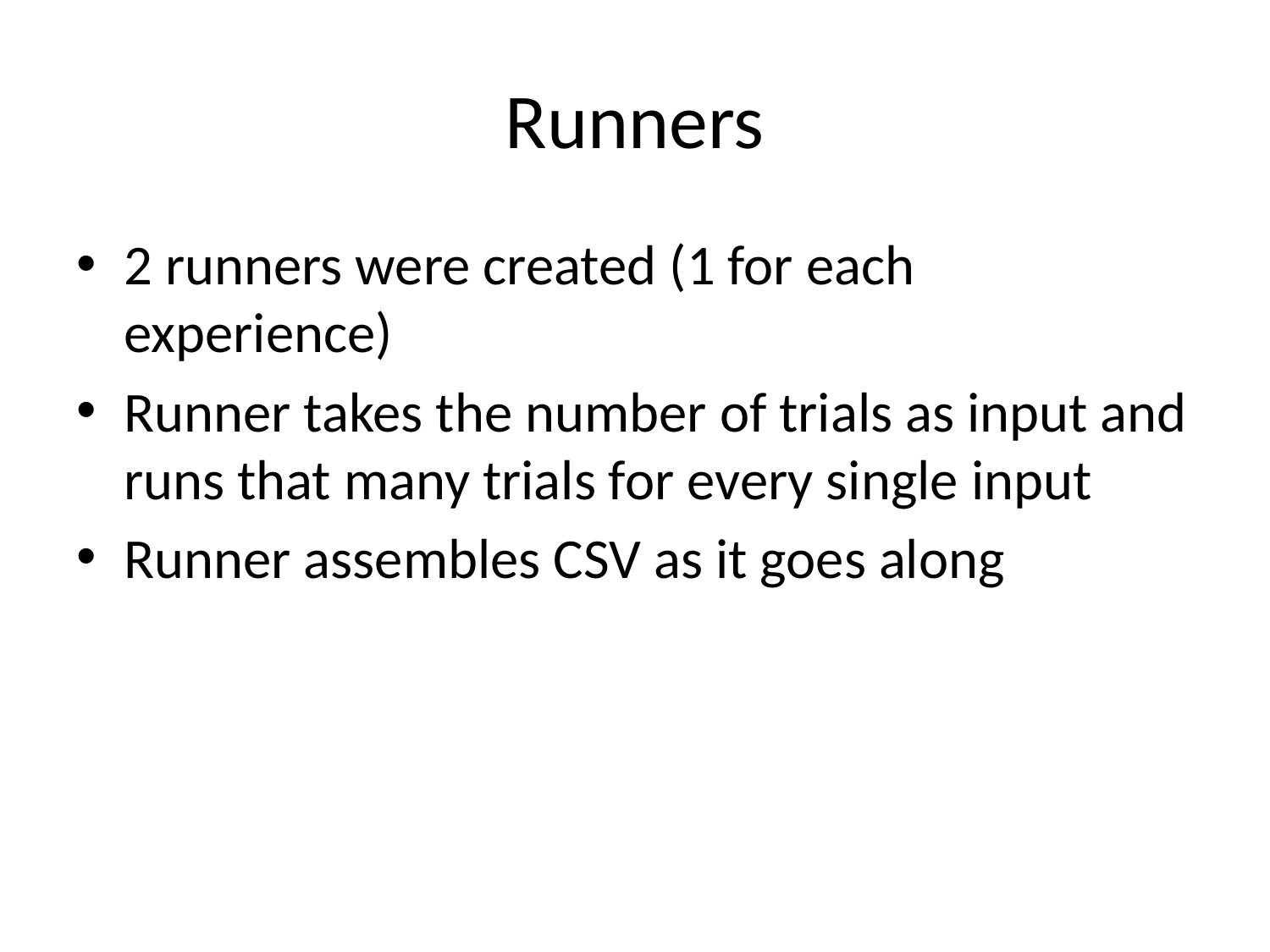

# Runners
2 runners were created (1 for each experience)
Runner takes the number of trials as input and runs that many trials for every single input
Runner assembles CSV as it goes along